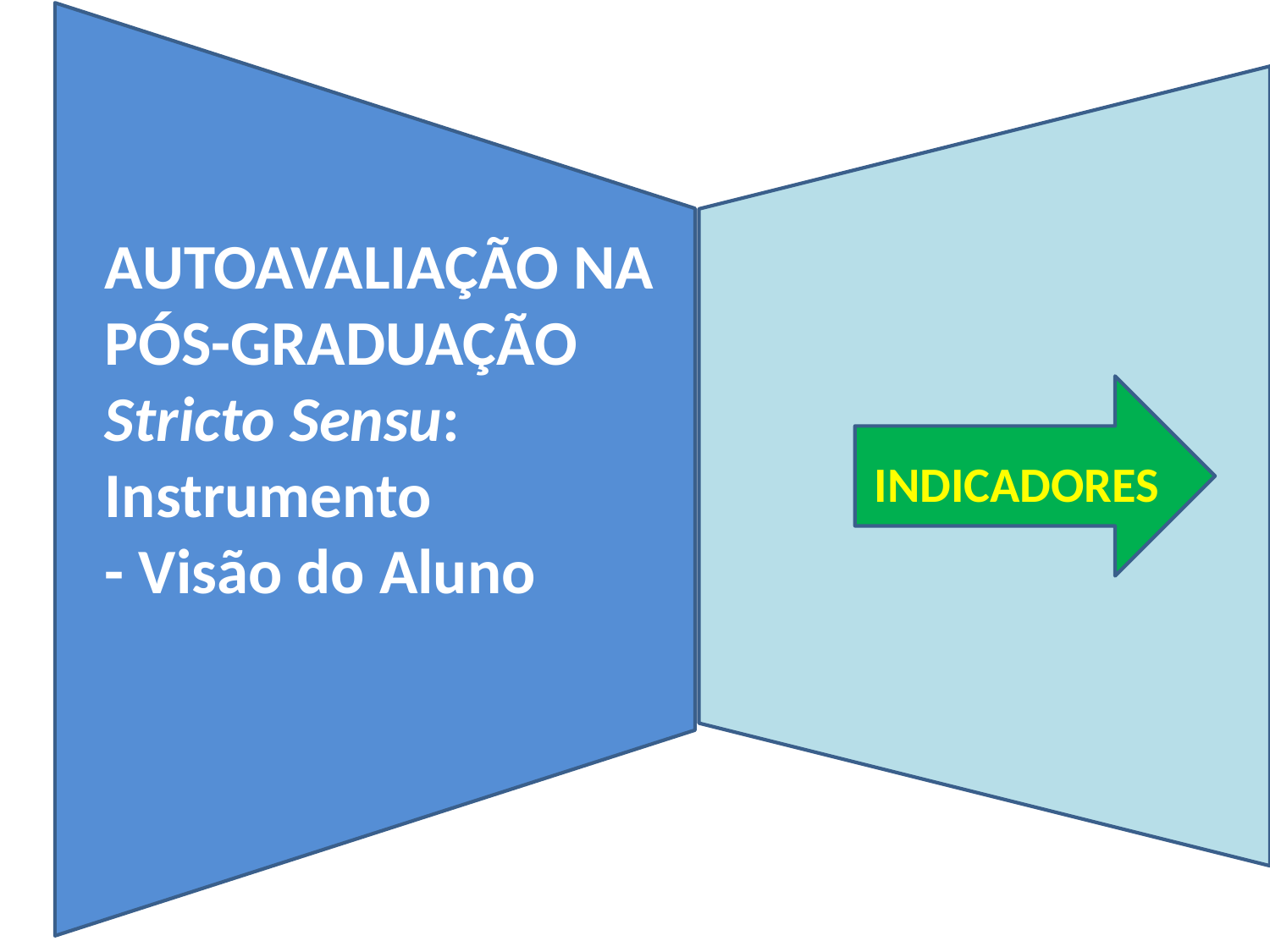

AUTOAVALIAÇÃO NA PÓS-GRADUAÇÃO Stricto Sensu: Instrumento
- Visão do Aluno

#

INDICADORES